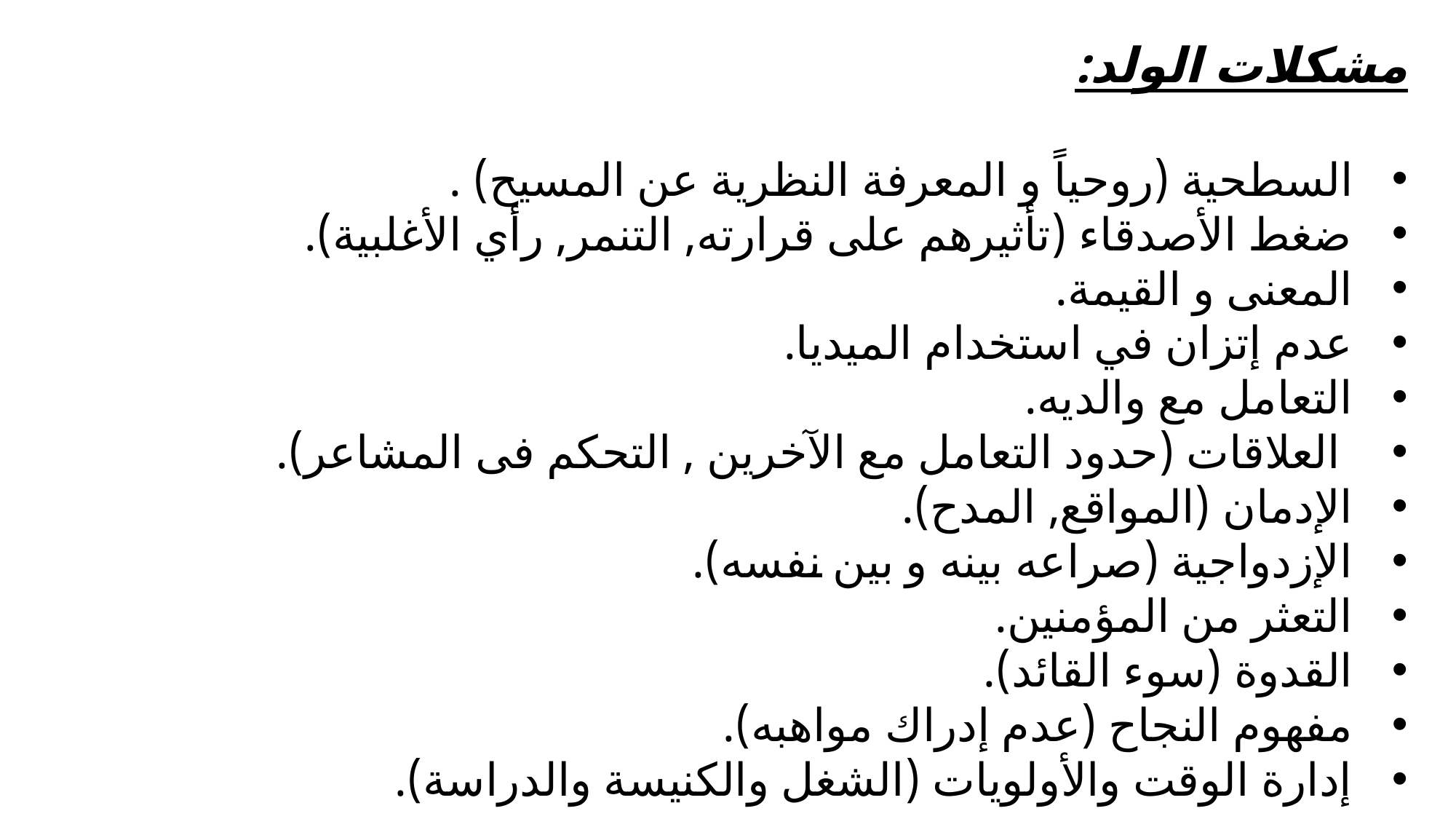

مشكلات الولد:

السطحية (روحياً و المعرفة النظرية عن المسيح) .
ضغط الأصدقاء (تأثيرهم على قرارته, التنمر, رأي الأغلبية).
المعنى و القيمة.
عدم إتزان في استخدام الميديا.
التعامل مع والديه.
 العلاقات (حدود التعامل مع الآخرين , التحكم فى المشاعر).
الإدمان (المواقع, المدح).
الإزدواجية (صراعه بينه و بين نفسه).
التعثر من المؤمنين.
القدوة (سوء القائد).
مفهوم النجاح (عدم إدراك مواهبه).
إدارة الوقت والأولويات (الشغل والكنيسة والدراسة).